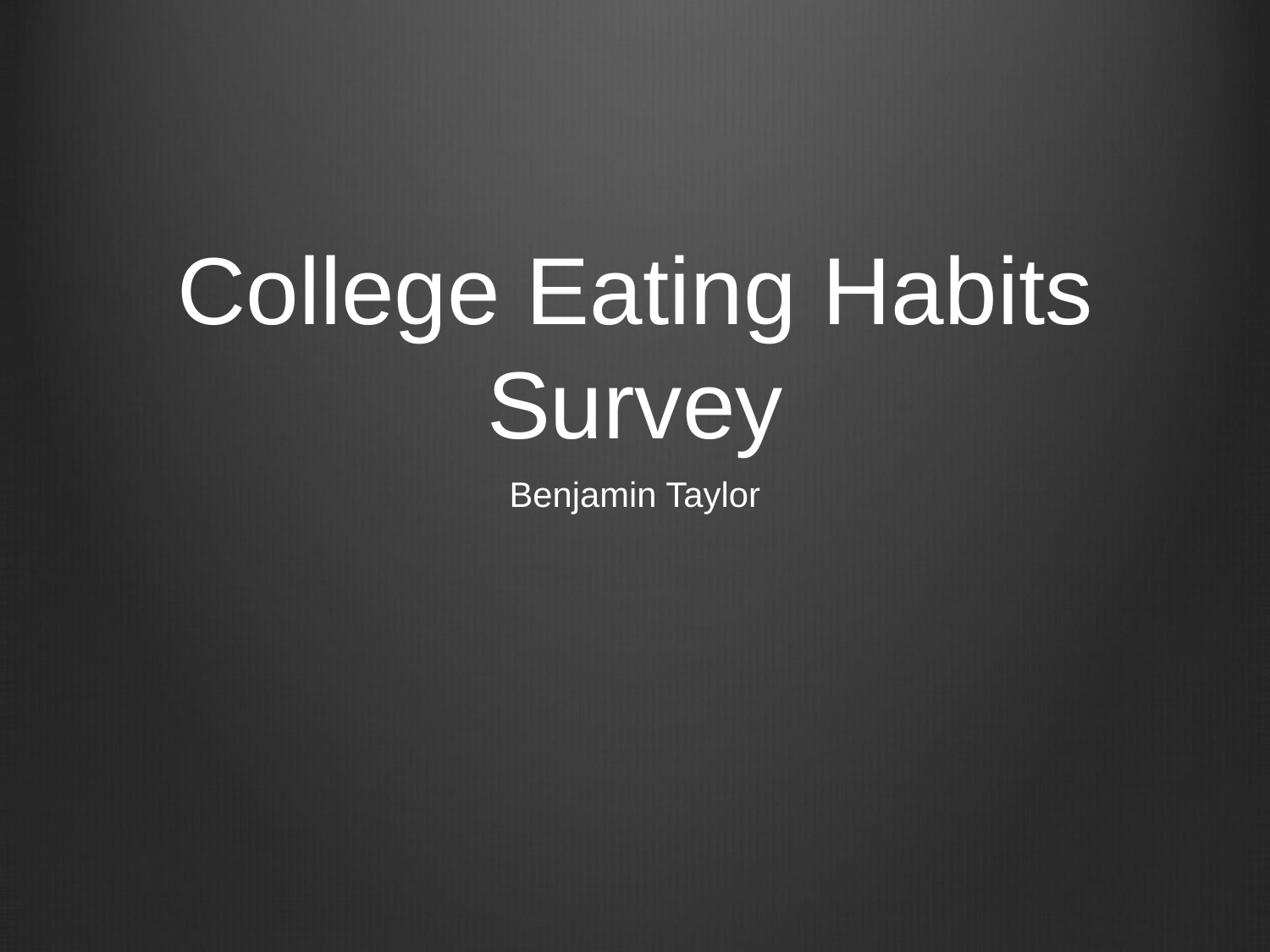

# College Eating Habits Survey
Benjamin Taylor